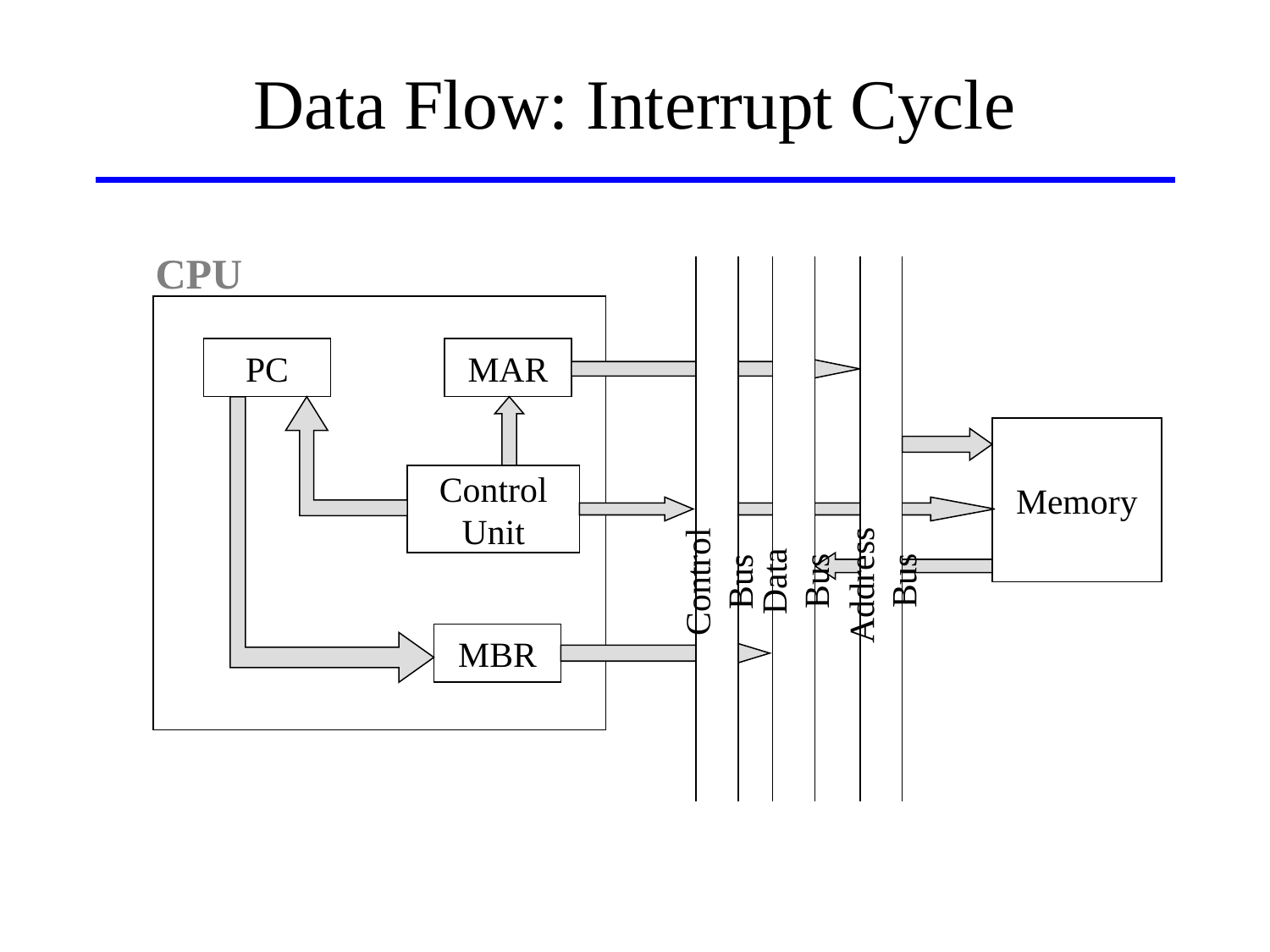

# Data Flow: Interrupt Cycle
CPU

Control Bus

Data Bus

Address  Bus

PC
MAR

Memory

Control
Unit

MBR